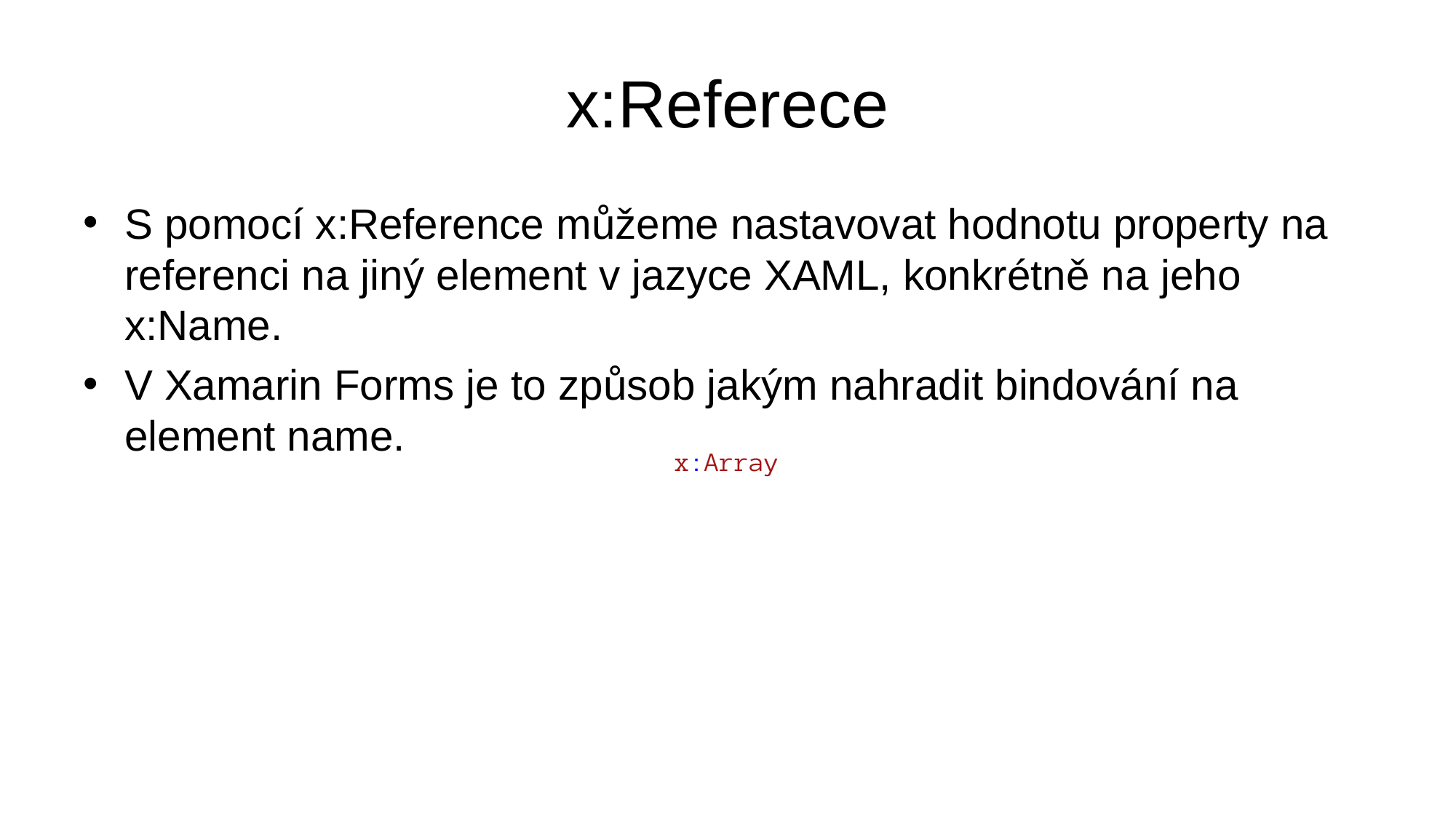

# x:Referece
S pomocí x:Reference můžeme nastavovat hodnotu property na referenci na jiný element v jazyce XAML, konkrétně na jeho x:Name.
V Xamarin Forms je to způsob jakým nahradit bindování na element name.
x:Array